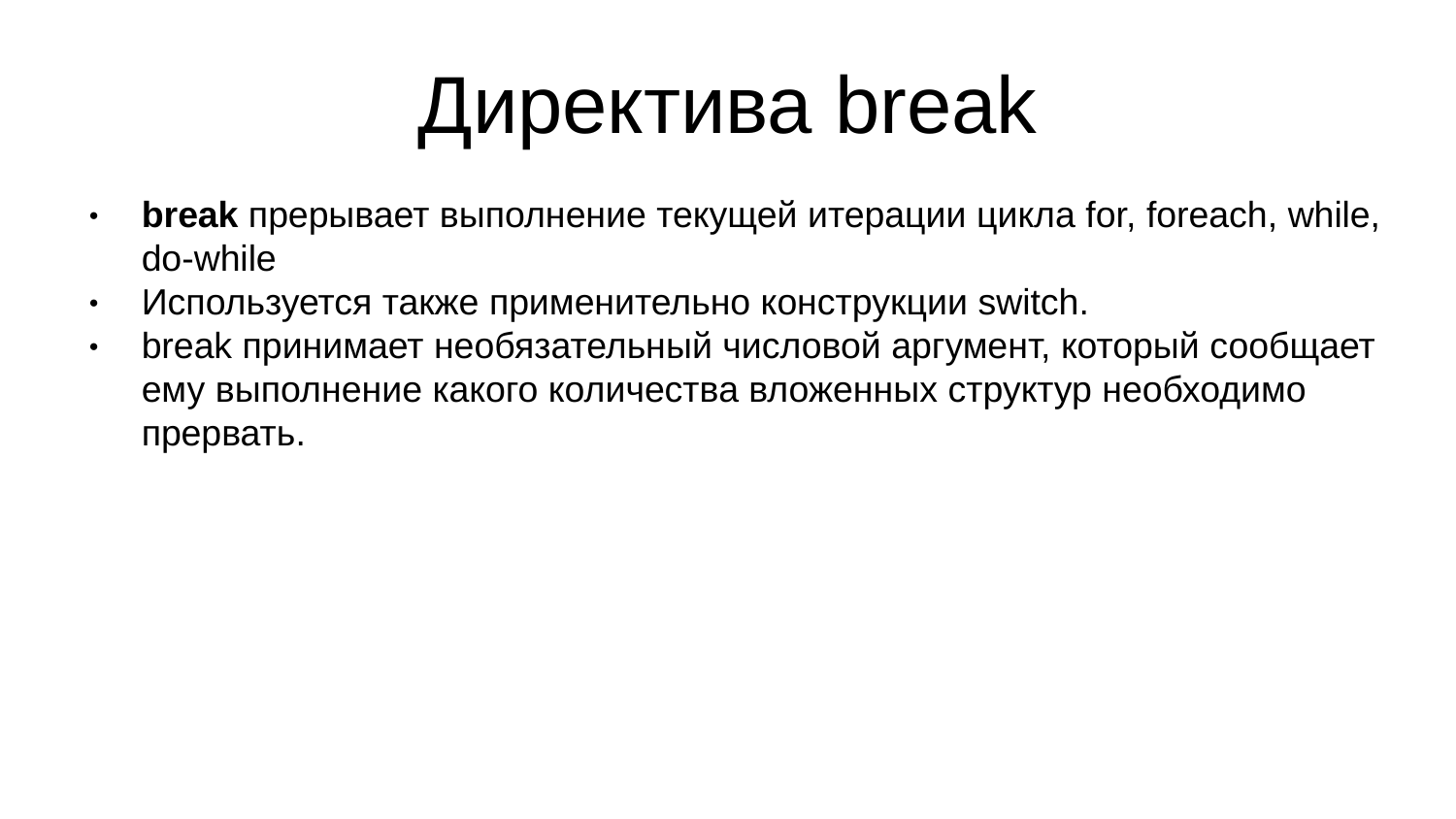

Директива break
break прерывает выполнение текущей итерации цикла for, foreach, while, do-while
Используется также применительно конструкции switch.
break принимает необязательный числовой аргумент, который сообщает ему выполнение какого количества вложенных структур необходимо прервать.